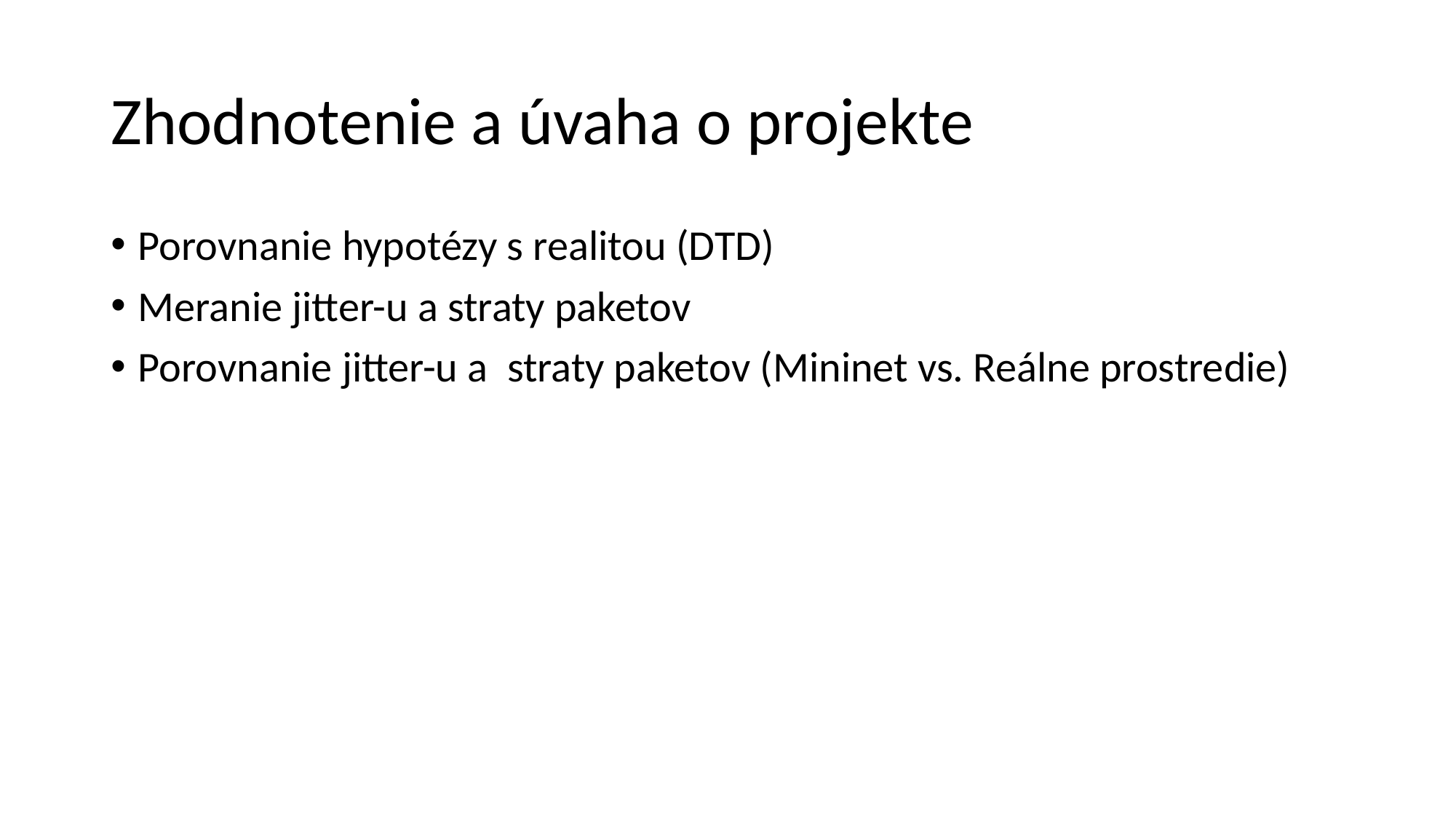

# Zhodnotenie a úvaha o projekte
Porovnanie hypotézy s realitou (DTD)
Meranie jitter-u a straty paketov
Porovnanie jitter-u a  straty paketov (Mininet vs. Reálne prostredie)